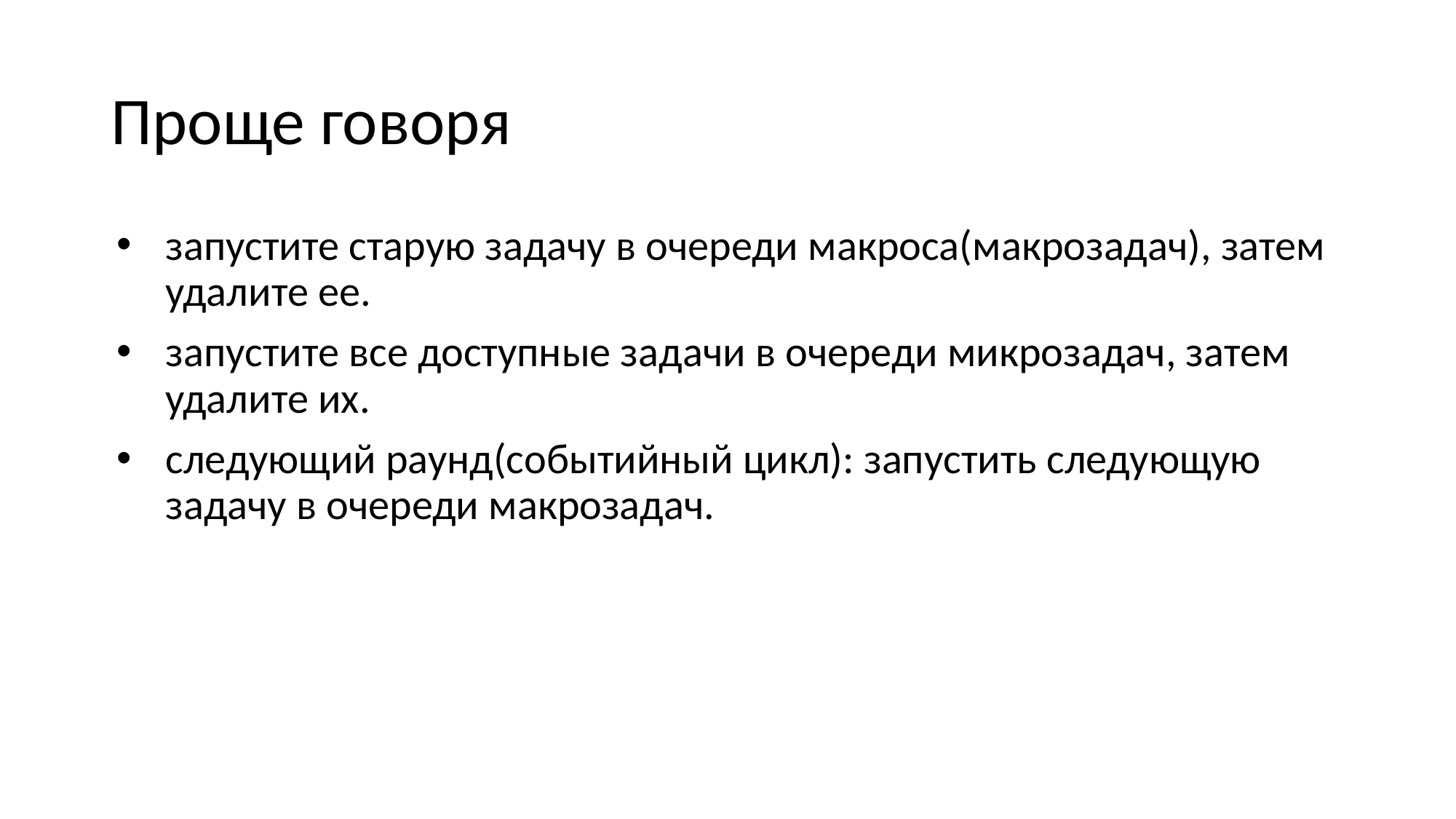

# Проще говоря
запустите старую задачу в очереди макроса(макрозадач), затем удалите ее.
запустите все доступные задачи в очереди микрозадач, затем удалите их.
следующий раунд(событийный цикл): запустить следующую задачу в очереди макрозадач.